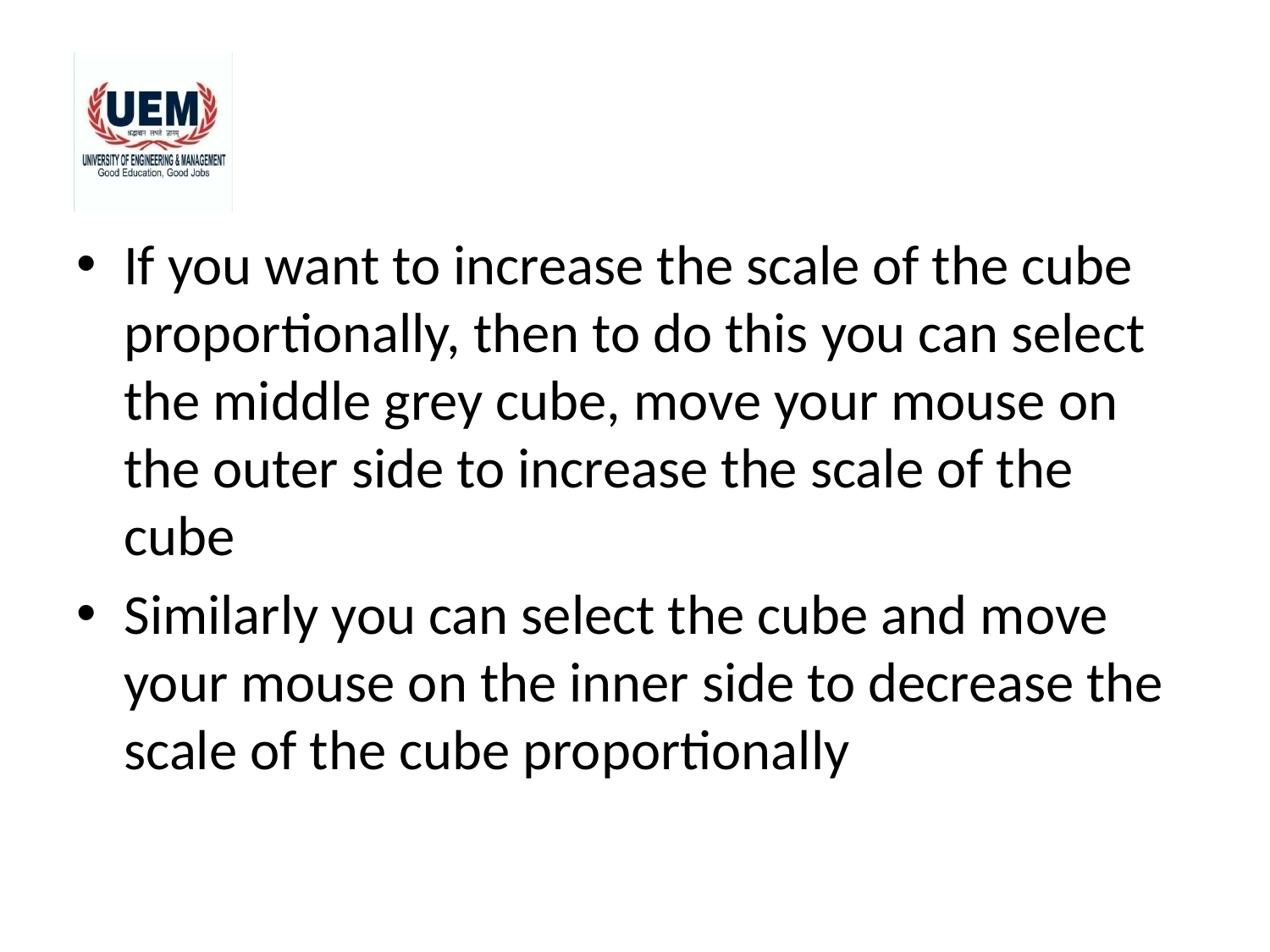

#
If you want to increase the scale of the cube proportionally, then to do this you can select the middle grey cube, move your mouse on the outer side to increase the scale of the cube
Similarly you can select the cube and move your mouse on the inner side to decrease the scale of the cube proportionally